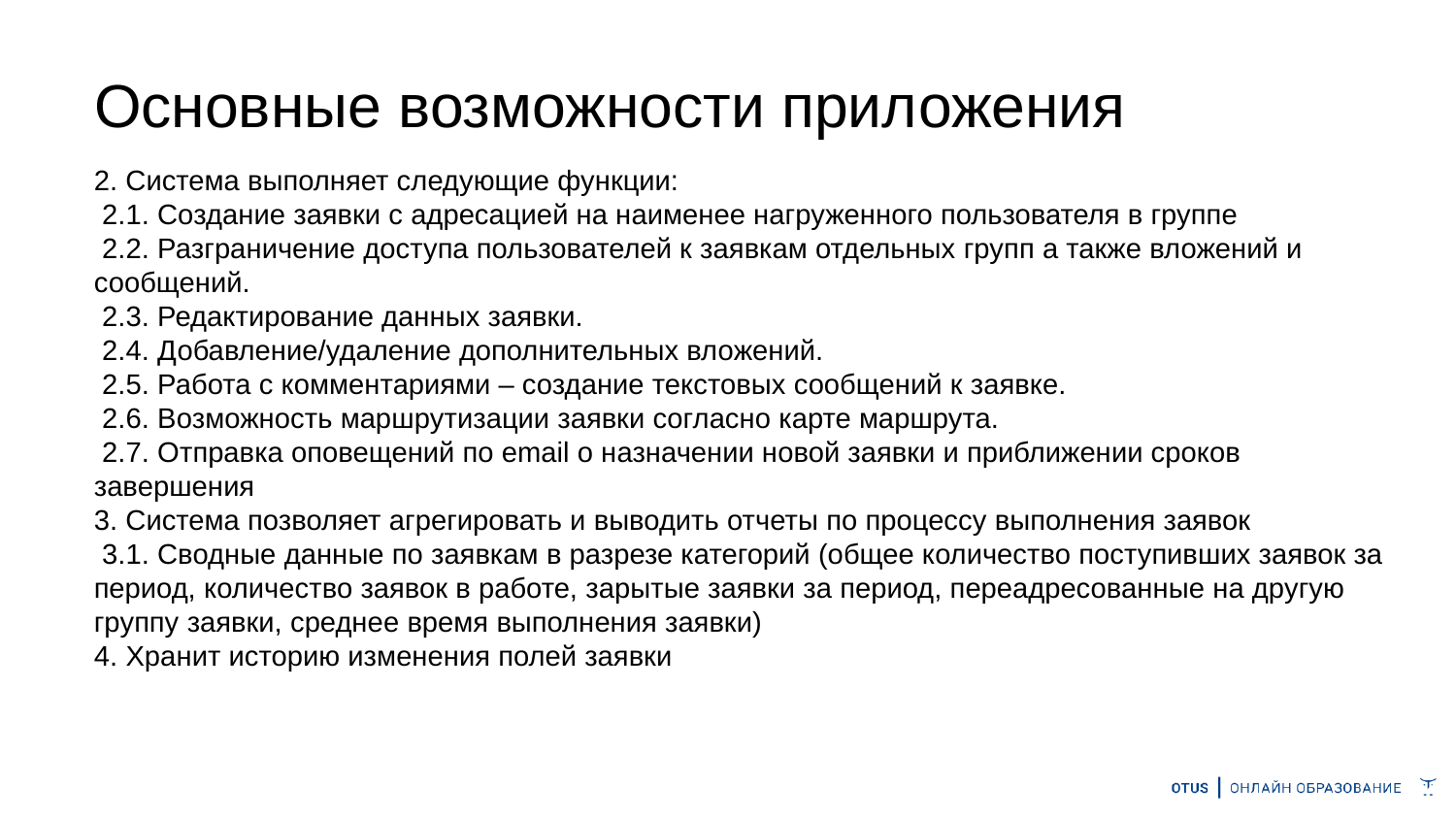

Основные возможности приложения
2. Система выполняет следующие функции:
 2.1. Создание заявки с адресацией на наименее нагруженного пользователя в группе
 2.2. Разграничение доступа пользователей к заявкам отдельных групп а также вложений и сообщений.
 2.3. Редактирование данных заявки.
 2.4. Добавление/удаление дополнительных вложений.
 2.5. Работа с комментариями – создание текстовых сообщений к заявке.
 2.6. Возможность маршрутизации заявки согласно карте маршрута.
 2.7. Отправка оповещений по email о назначении новой заявки и приближении сроков завершения
3. Система позволяет агрегировать и выводить отчеты по процессу выполнения заявок
 3.1. Сводные данные по заявкам в разрезе категорий (общее количество поступивших заявок за период, количество заявок в работе, зарытые заявки за период, переадресованные на другую группу заявки, среднее время выполнения заявки)
4. Хранит историю изменения полей заявки